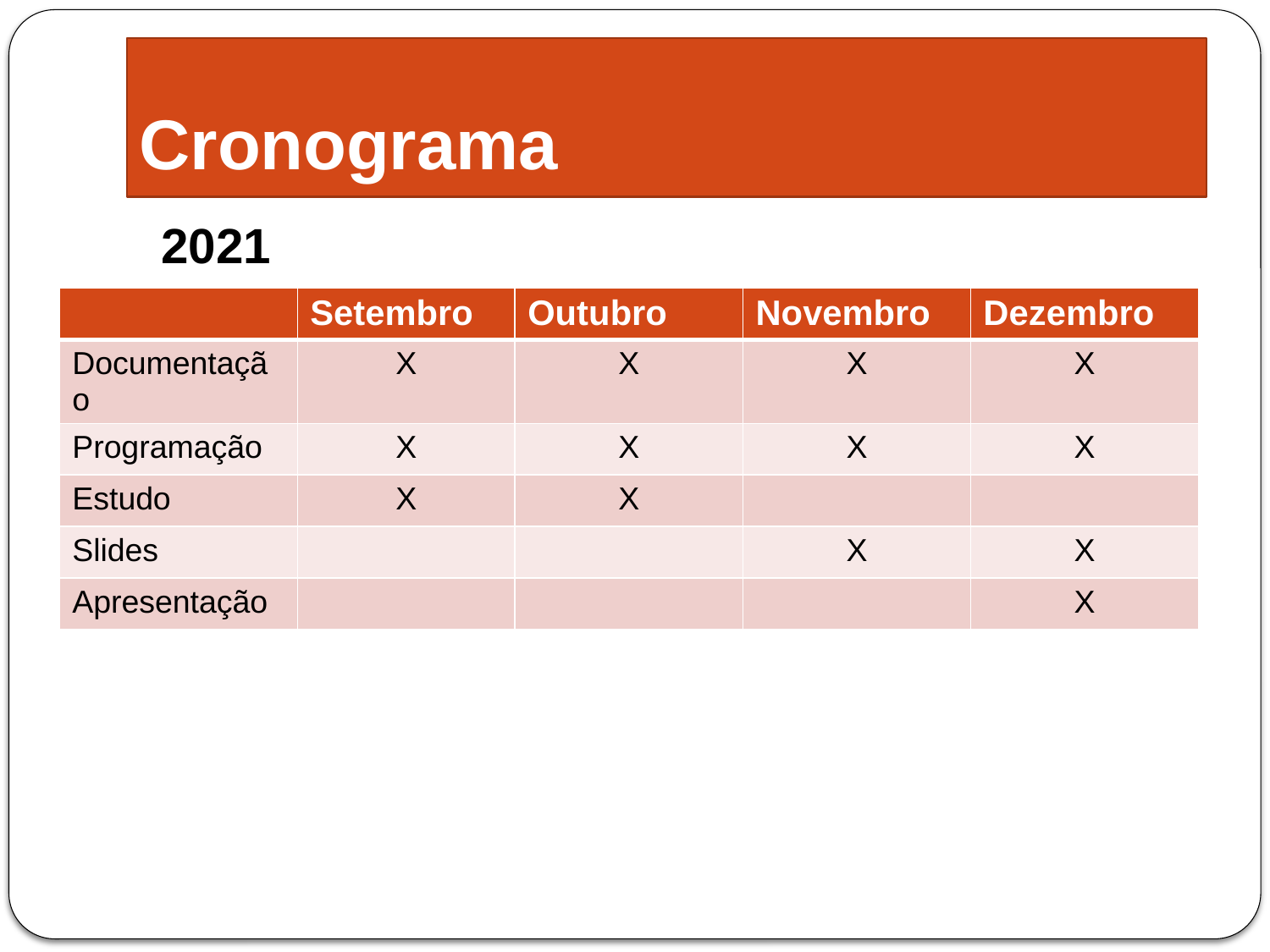

# Cronograma
2021
|  | Setembro | Outubro | Novembro | Dezembro |
| --- | --- | --- | --- | --- |
| Documentação | X | X | X | X |
| Programação | X | X | X | X |
| Estudo | X | X |  |  |
| Slides |  |  | X | X |
| Apresentação |  |  |  | X |